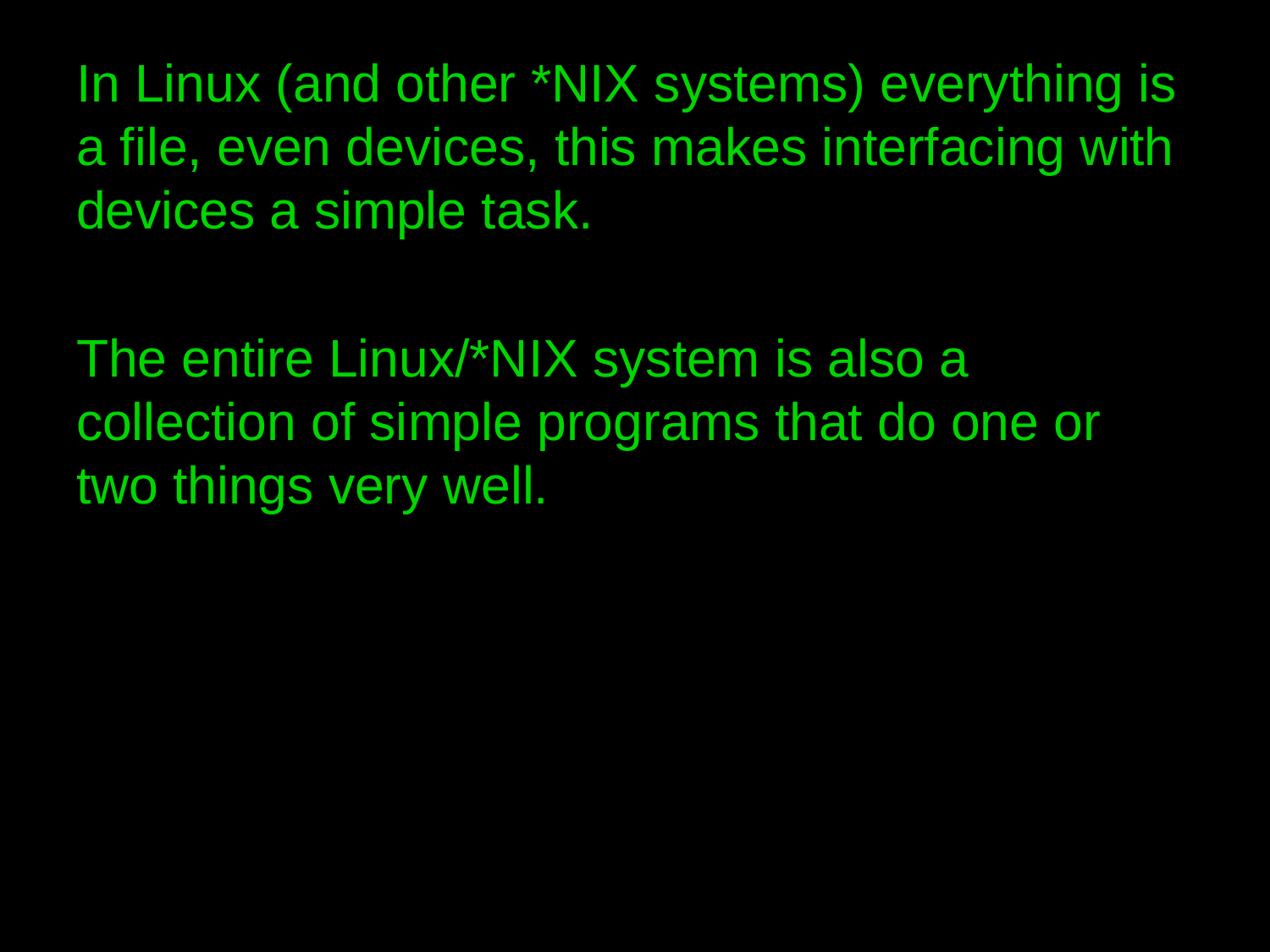

In Linux (and other *NIX systems) everything is a file, even devices, this makes interfacing with devices a simple task.

The entire Linux/*NIX system is also a collection of simple programs that do one or two things very well.